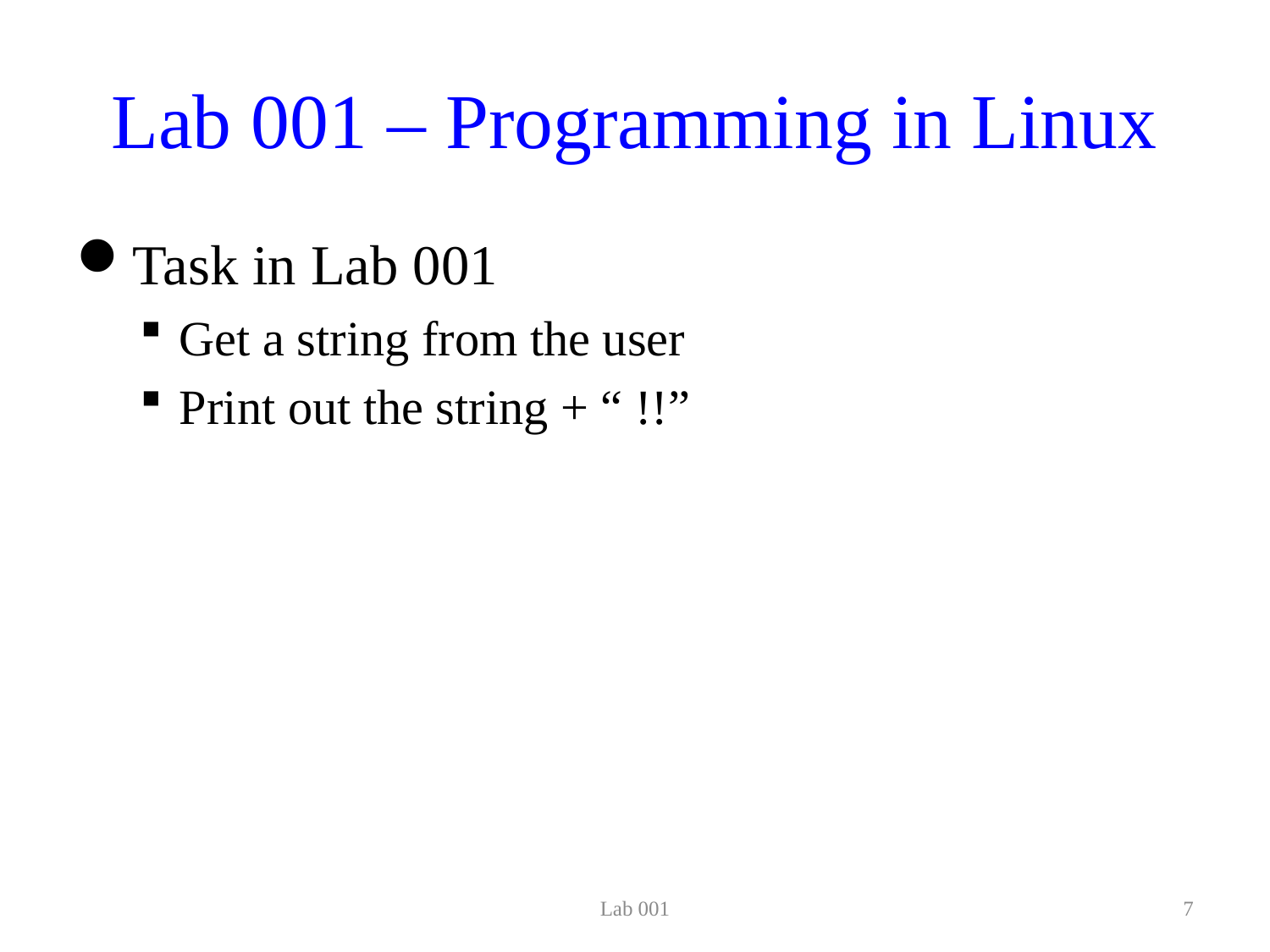

# Lab 001 – Programming in Linux
Task in Lab 001
Get a string from the user
Print out the string + “ !!”
Lab 001
7